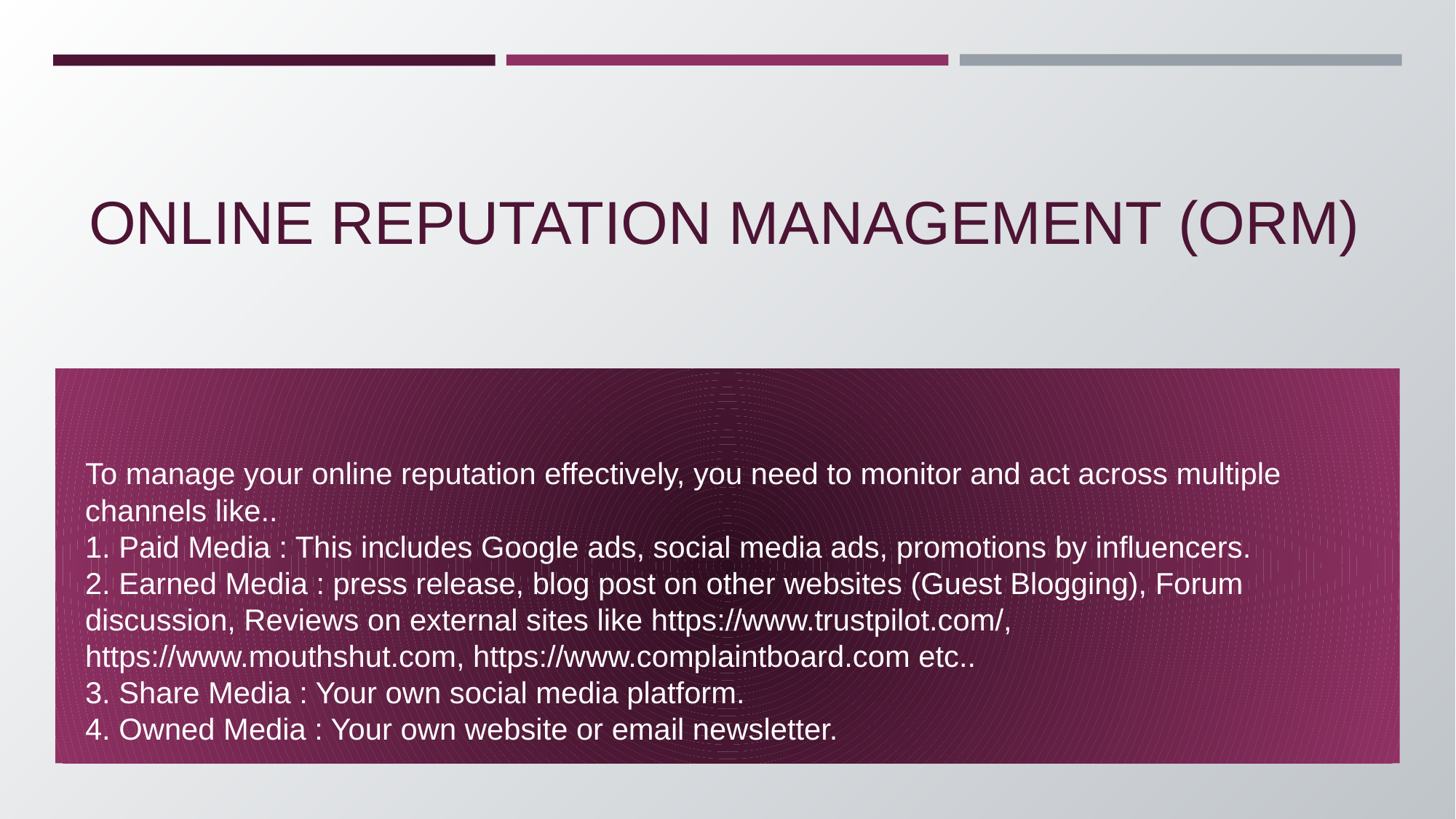

# ONLINE REPUTATION MANAGEMENT (ORM)
To manage your online reputation effectively, you need to monitor and act across multiple channels like..
1. Paid Media : This includes Google ads, social media ads, promotions by influencers.
2. Earned Media : press release, blog post on other websites (Guest Blogging), Forum discussion, Reviews on external sites like https://www.trustpilot.com/, https://www.mouthshut.com, https://www.complaintboard.com etc..
3. Share Media : Your own social media platform.
4. Owned Media : Your own website or email newsletter.